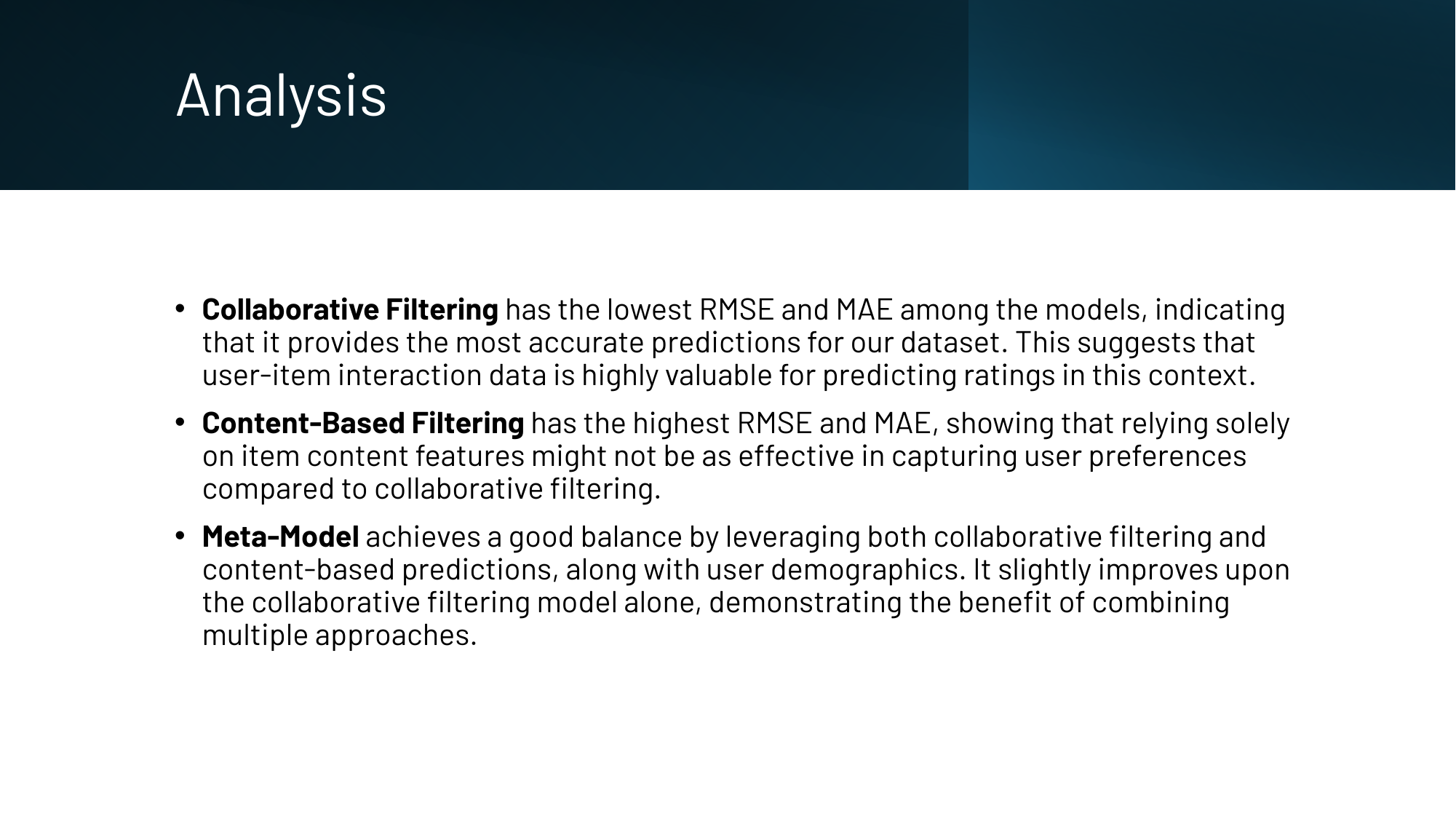

# Analysis
Collaborative Filtering has the lowest RMSE and MAE among the models, indicating that it provides the most accurate predictions for our dataset. This suggests that user-item interaction data is highly valuable for predicting ratings in this context.
Content-Based Filtering has the highest RMSE and MAE, showing that relying solely on item content features might not be as effective in capturing user preferences compared to collaborative filtering.
Meta-Model achieves a good balance by leveraging both collaborative filtering and content-based predictions, along with user demographics. It slightly improves upon the collaborative filtering model alone, demonstrating the benefit of combining multiple approaches.